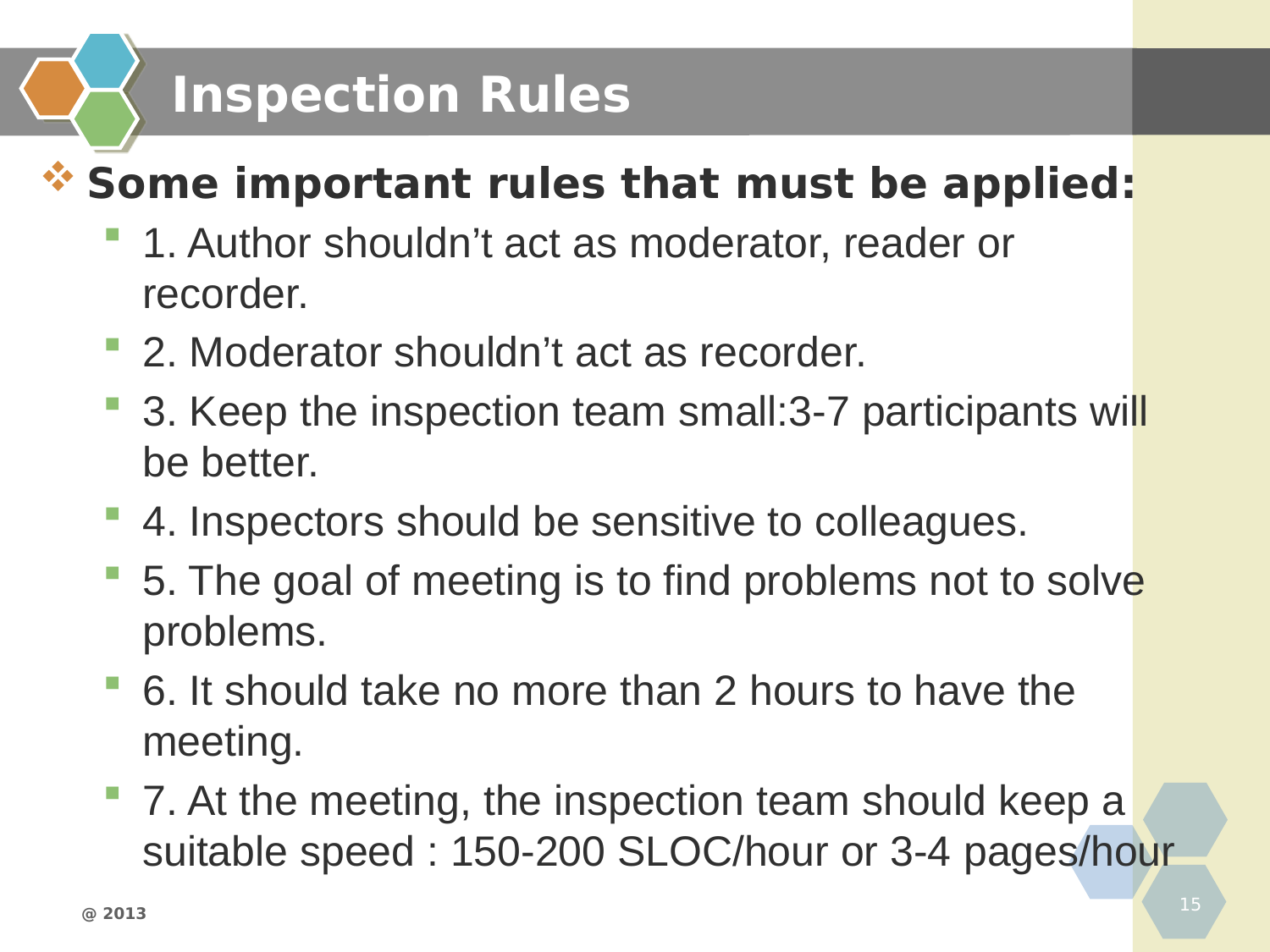

# Inspection Rules
Some important rules that must be applied:
1. Author shouldn’t act as moderator, reader or recorder.
2. Moderator shouldn’t act as recorder.
3. Keep the inspection team small:3-7 participants will be better.
4. Inspectors should be sensitive to colleagues.
5. The goal of meeting is to find problems not to solve problems.
6. It should take no more than 2 hours to have the meeting.
7. At the meeting, the inspection team should keep a suitable speed : 150-200 SLOC/hour or 3-4 pages/hour
15